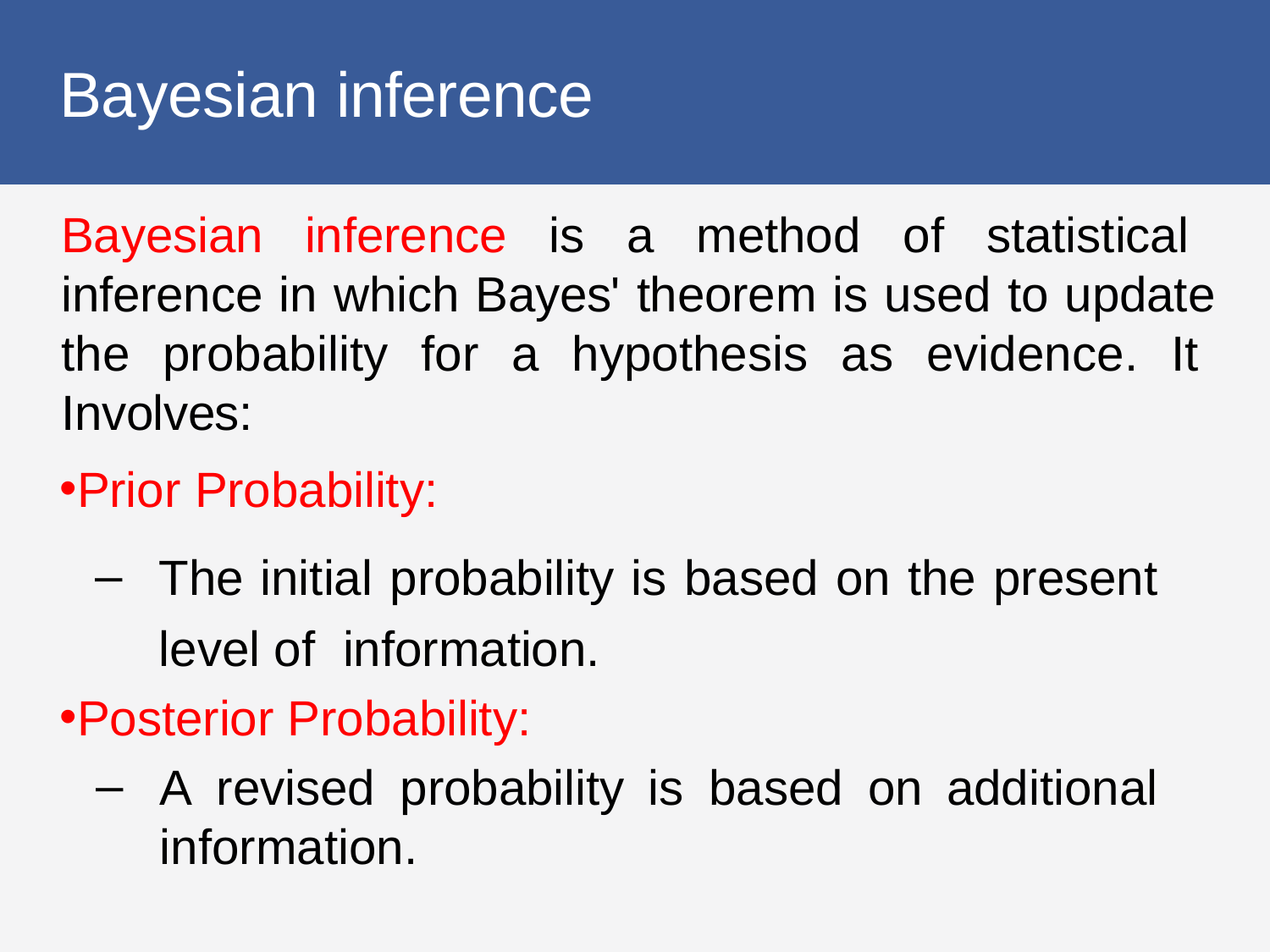

# Bayesian inference
Bayesian inference is a method of statistical  inference in which Bayes' theorem is used to update  the probability for a hypothesis as evidence. It  Involves:
Prior Probability:
The initial probability is based on the present level of  information.
Posterior Probability:
A revised probability is based on additional information.